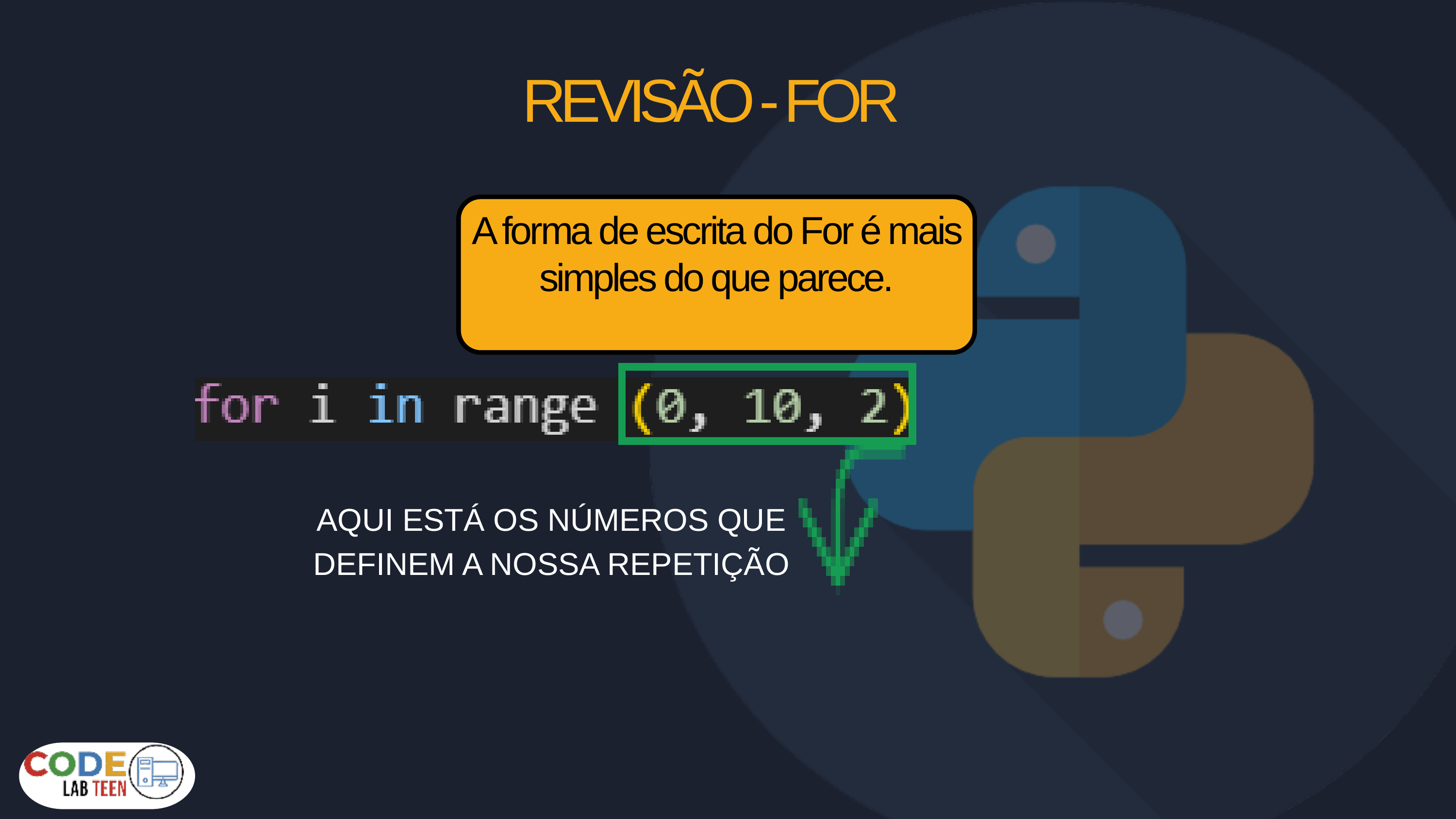

REVISÃO - FOR

A forma de escrita do For é mais simples do que parece.

AQUI ESTÁ OS NÚMEROS QUE DEFINEM A NOSSA REPETIÇÃO